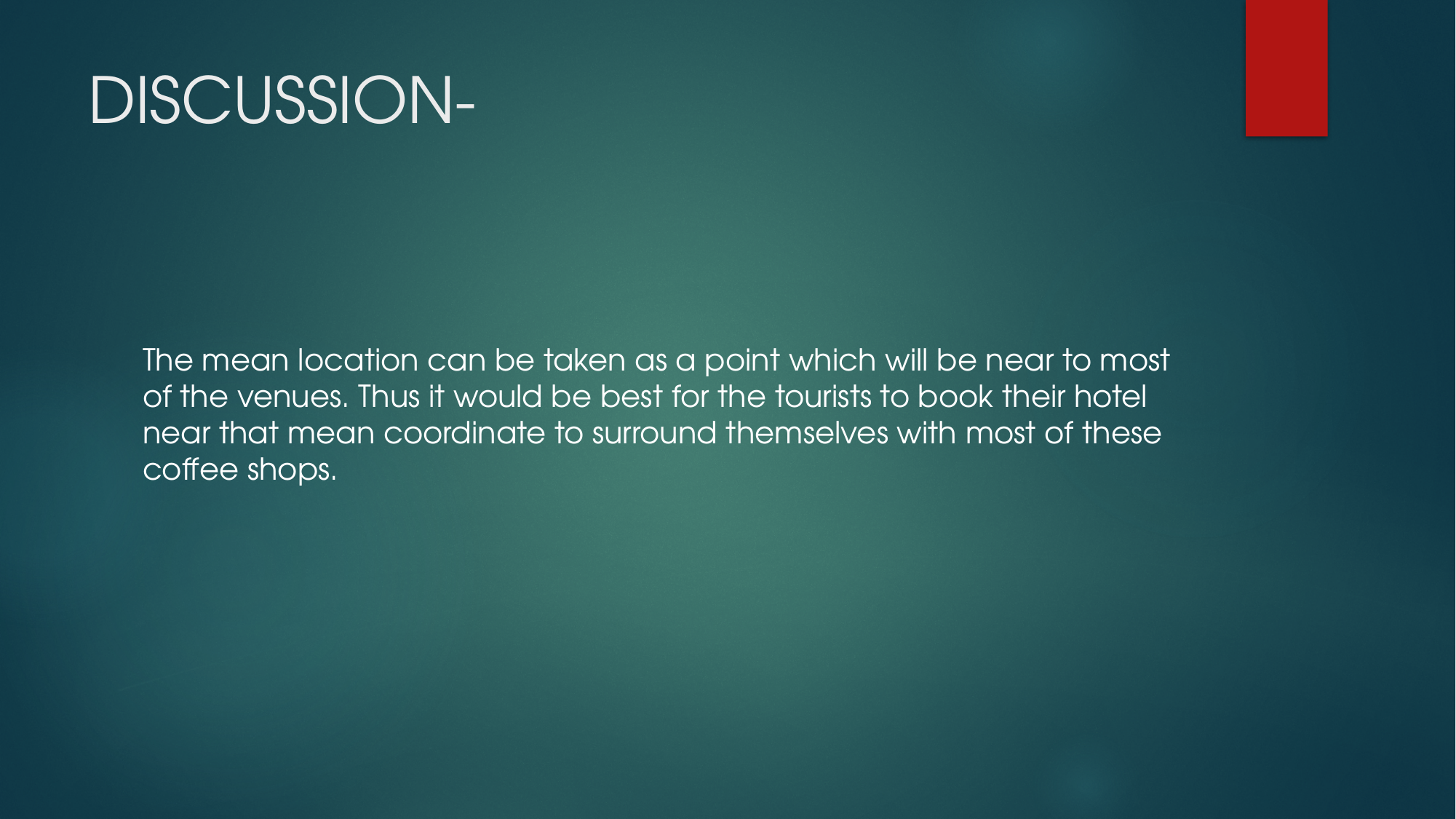

# DISCUSSION-
The mean location can be taken as a point which will be near to most of the venues. Thus it would be best for the tourists to book their hotel near that mean coordinate to surround themselves with most of these coffee shops.